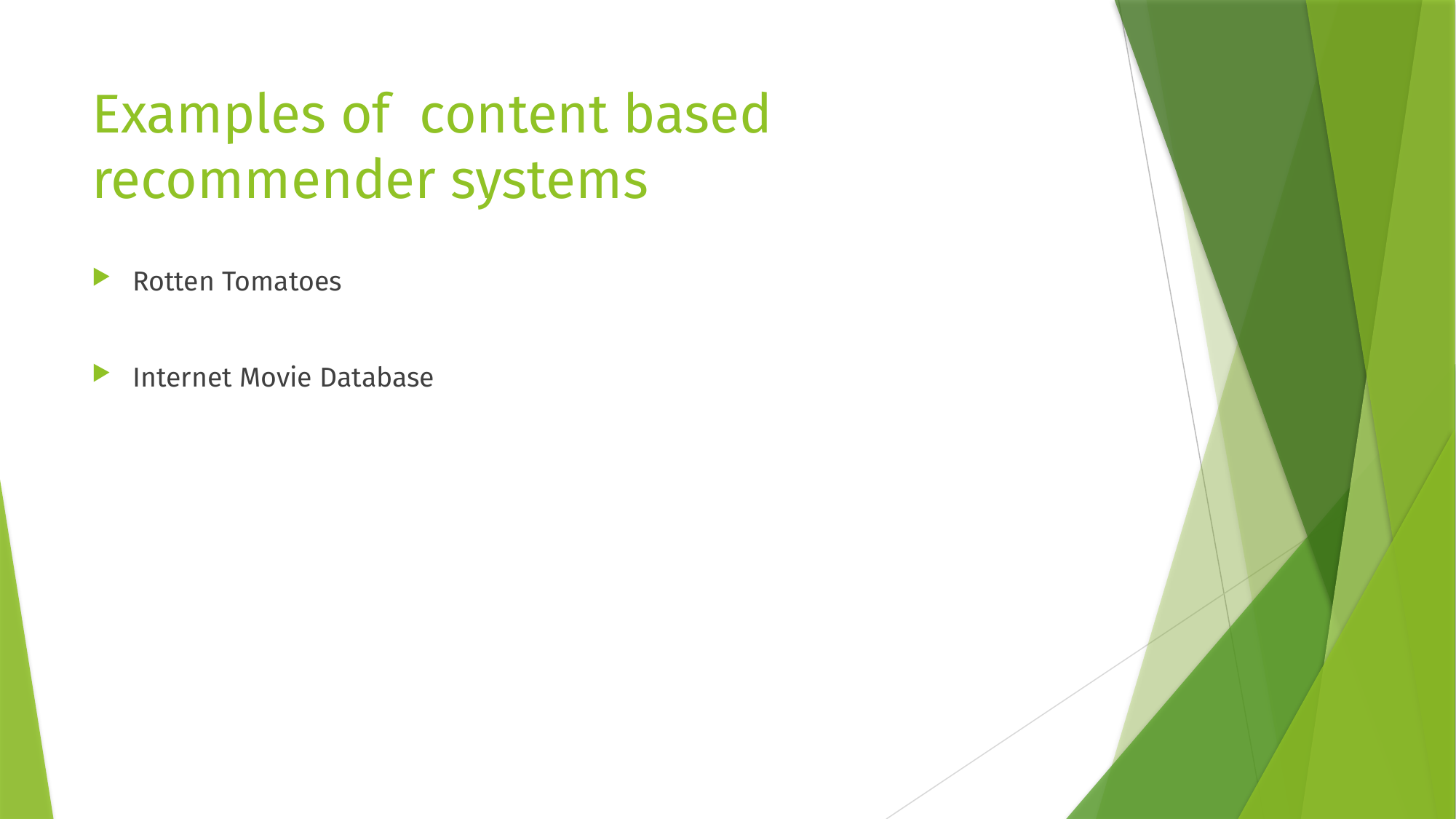

# Examples of  content based recommender systems
Rotten Tomatoes

Internet Movie Database